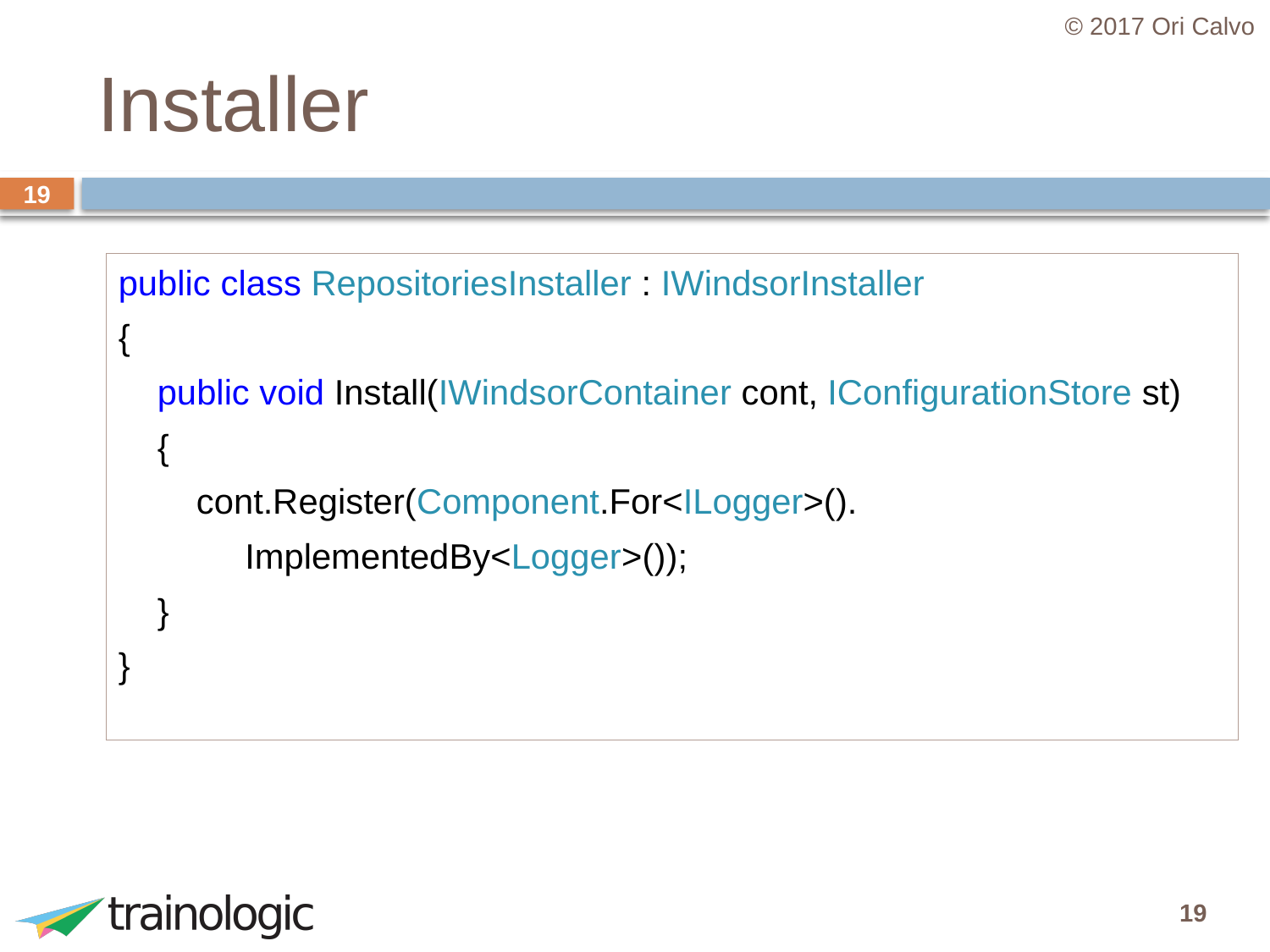

© 2017 Ori Calvo
# Installer
19
public class RepositoriesInstaller : IWindsorInstaller
{
    public void Install(IWindsorContainer cont, IConfigurationStore st)
    {
        cont.Register(Component.For<ILogger>().
             ImplementedBy<Logger>());
    }
}